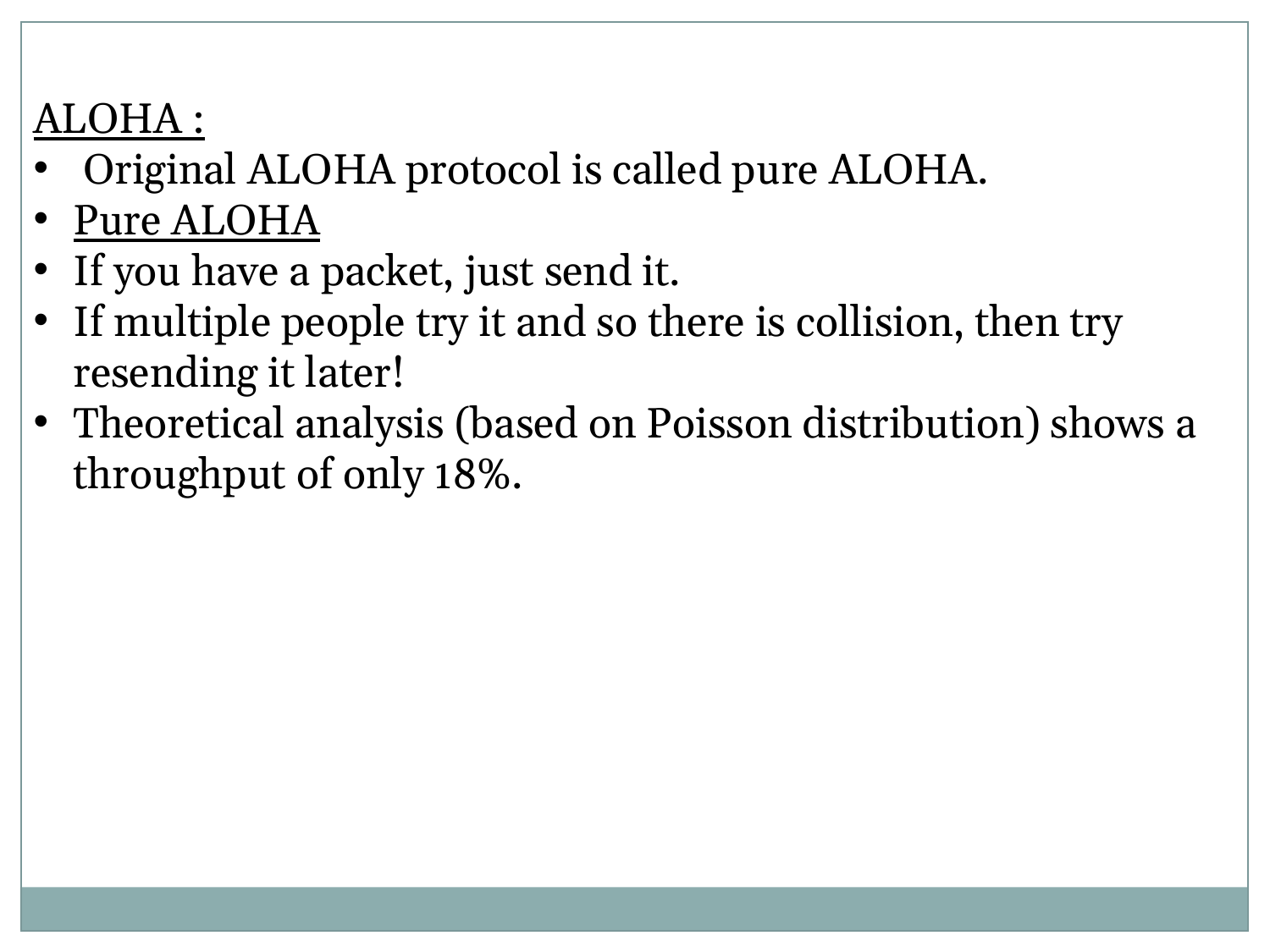

ALOHA :
 Original ALOHA protocol is called pure ALOHA.
Pure ALOHA
If you have a packet, just send it.
If multiple people try it and so there is collision, then try resending it later!
Theoretical analysis (based on Poisson distribution) shows a throughput of only 18%.